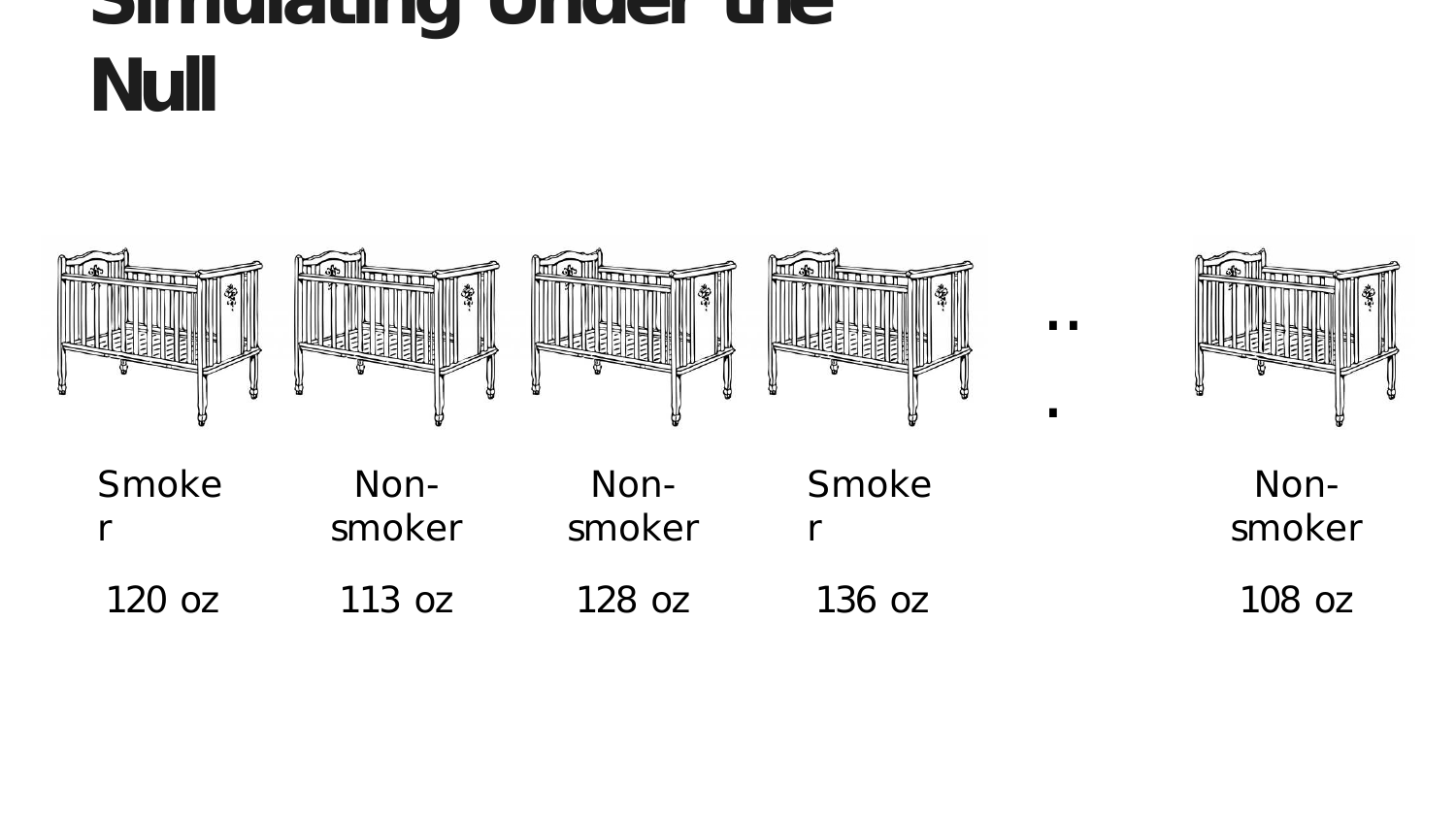

# Simulating Under the Null

...
Non-smoker
128 oz
Smoker
120 oz
Non-smoker
113 oz
Smoker
136 oz
Non-smoker
108 oz